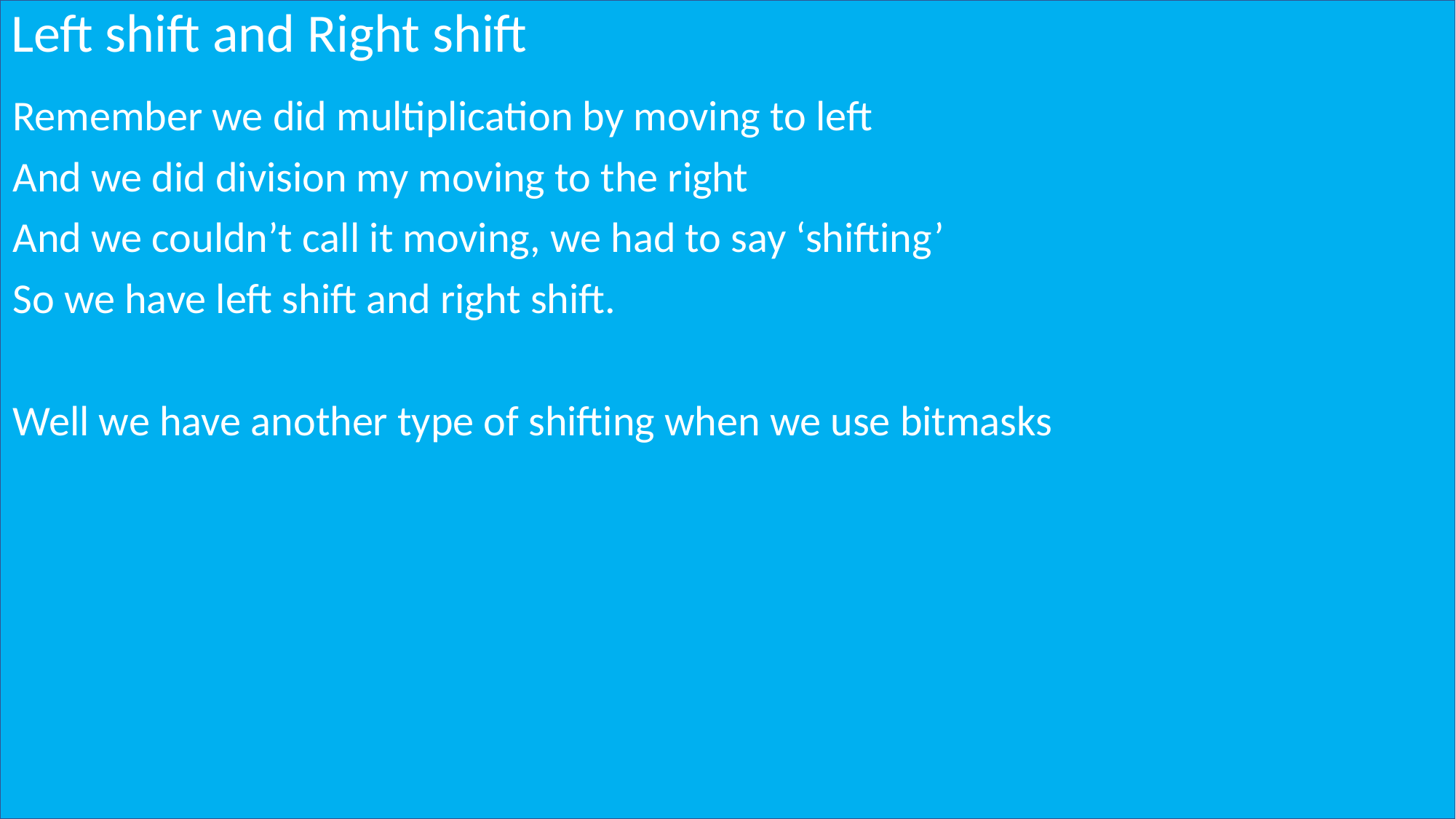

# Left shift and Right shift
Remember we did multiplication by moving to left
And we did division my moving to the right
And we couldn’t call it moving, we had to say ‘shifting’
So we have left shift and right shift.

Well we have another type of shifting when we use bitmasks